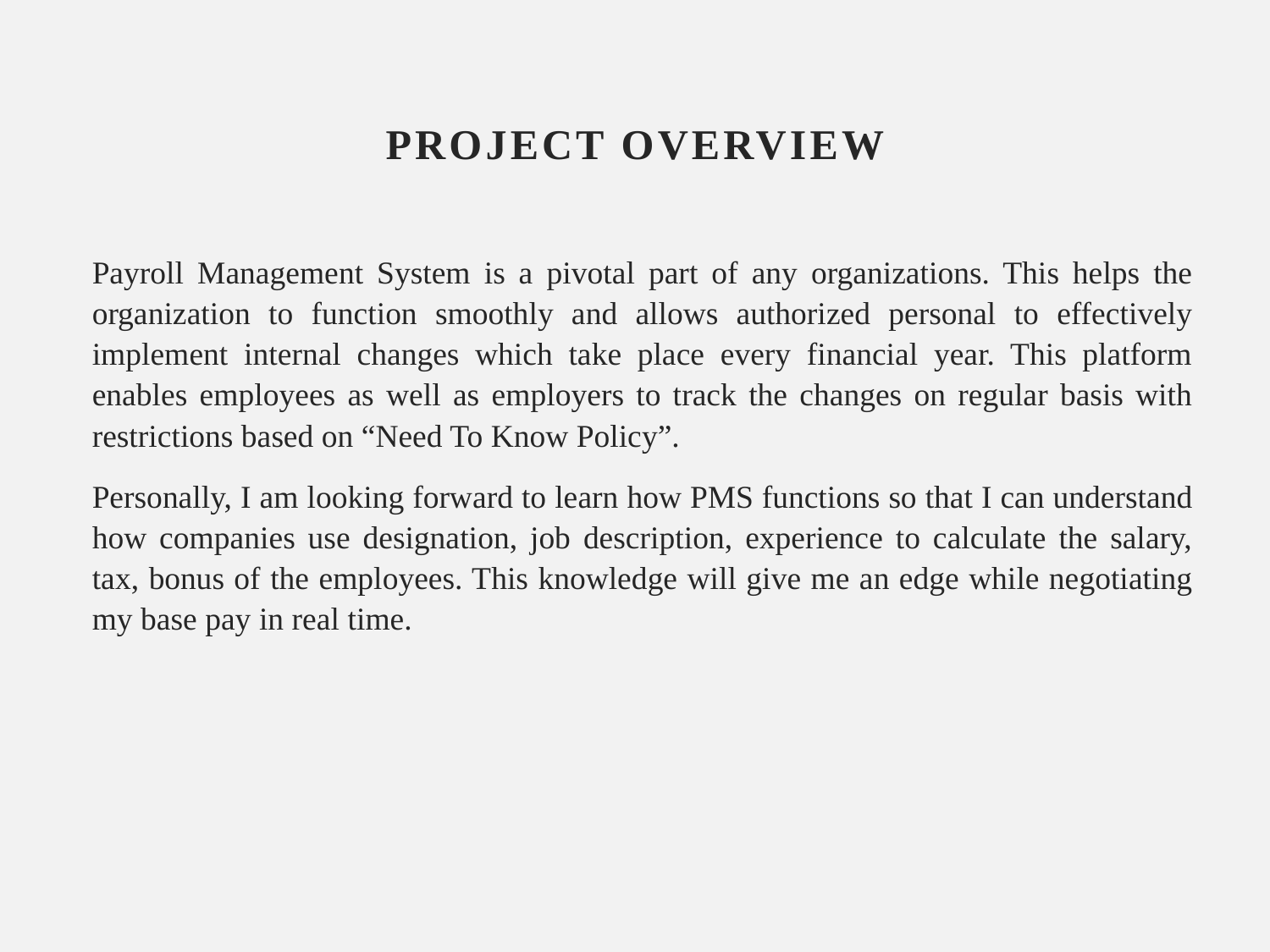

# Project Overview
Payroll Management System is a pivotal part of any organizations. This helps the organization to function smoothly and allows authorized personal to effectively implement internal changes which take place every financial year. This platform enables employees as well as employers to track the changes on regular basis with restrictions based on “Need To Know Policy”.
Personally, I am looking forward to learn how PMS functions so that I can understand how companies use designation, job description, experience to calculate the salary, tax, bonus of the employees. This knowledge will give me an edge while negotiating my base pay in real time.